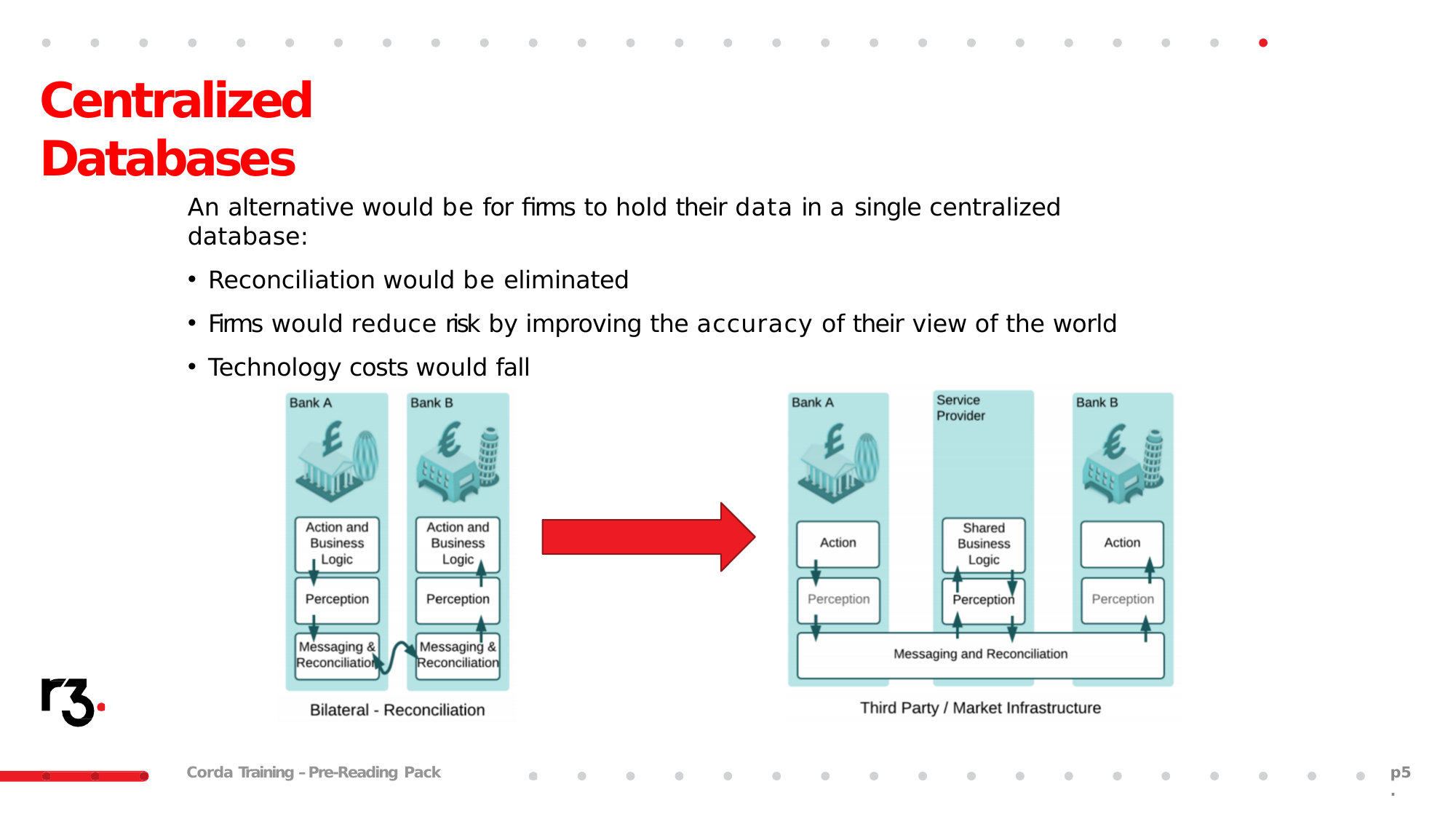

# Centralized Databases
An alternative would be for firms to hold their data in a single centralized database:
Reconciliation would be eliminated
Firms would reduce risk by improving the accuracy of their view of the world
Technology costs would fall

Corda Training – Pre-Reading Pack
p5.